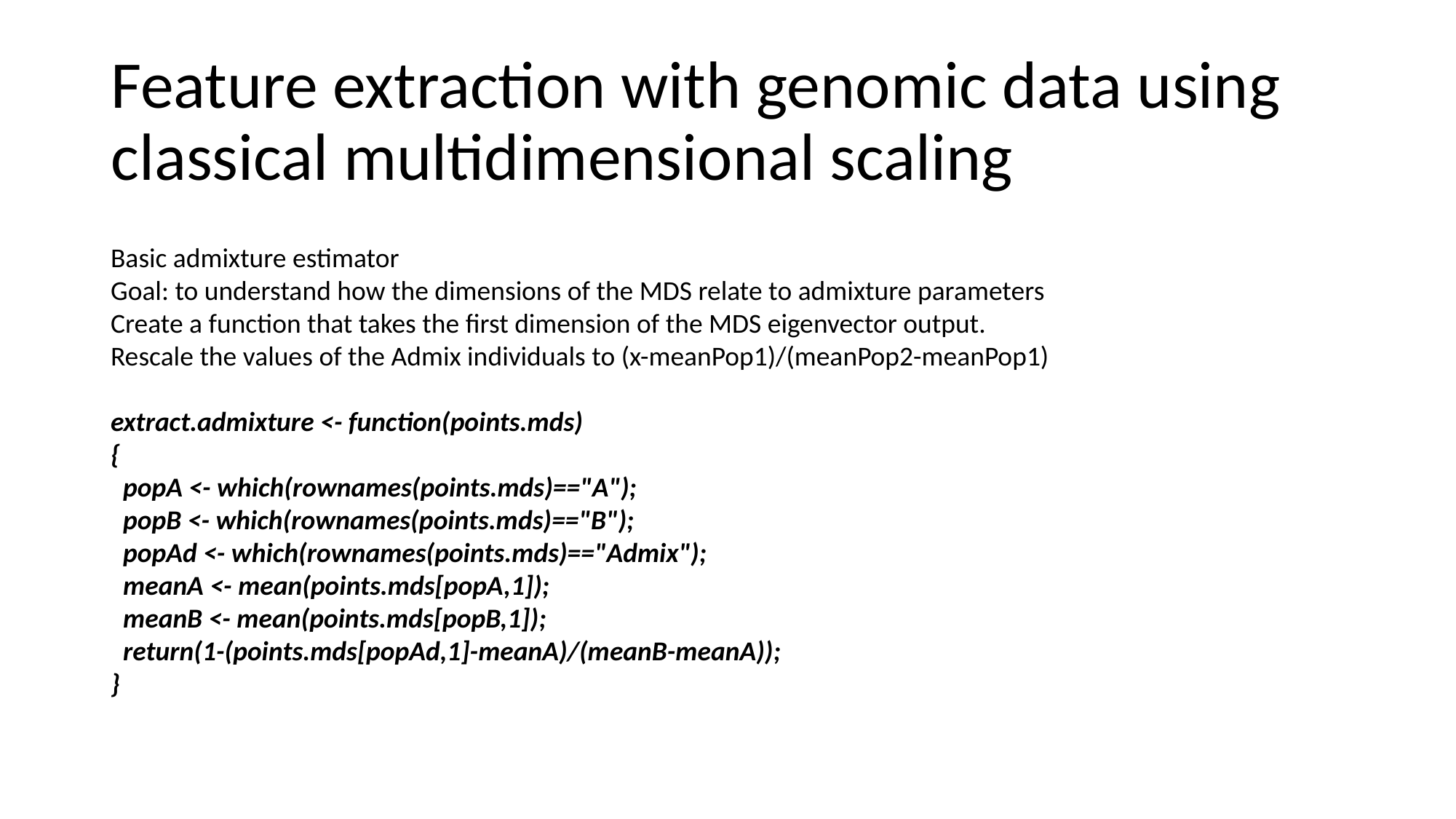

# Feature extraction with genomic data using classical multidimensional scaling
Basic admixture estimator
Goal: to understand how the dimensions of the MDS relate to admixture parameters
Create a function that takes the first dimension of the MDS eigenvector output.
Rescale the values of the Admix individuals to (x-meanPop1)/(meanPop2-meanPop1)

extract.admixture <- function(points.mds)
{
  popA <- which(rownames(points.mds)=="A");
  popB <- which(rownames(points.mds)=="B");
  popAd <- which(rownames(points.mds)=="Admix");
  meanA <- mean(points.mds[popA,1]);
  meanB <- mean(points.mds[popB,1]);
  return(1-(points.mds[popAd,1]-meanA)/(meanB-meanA));
}